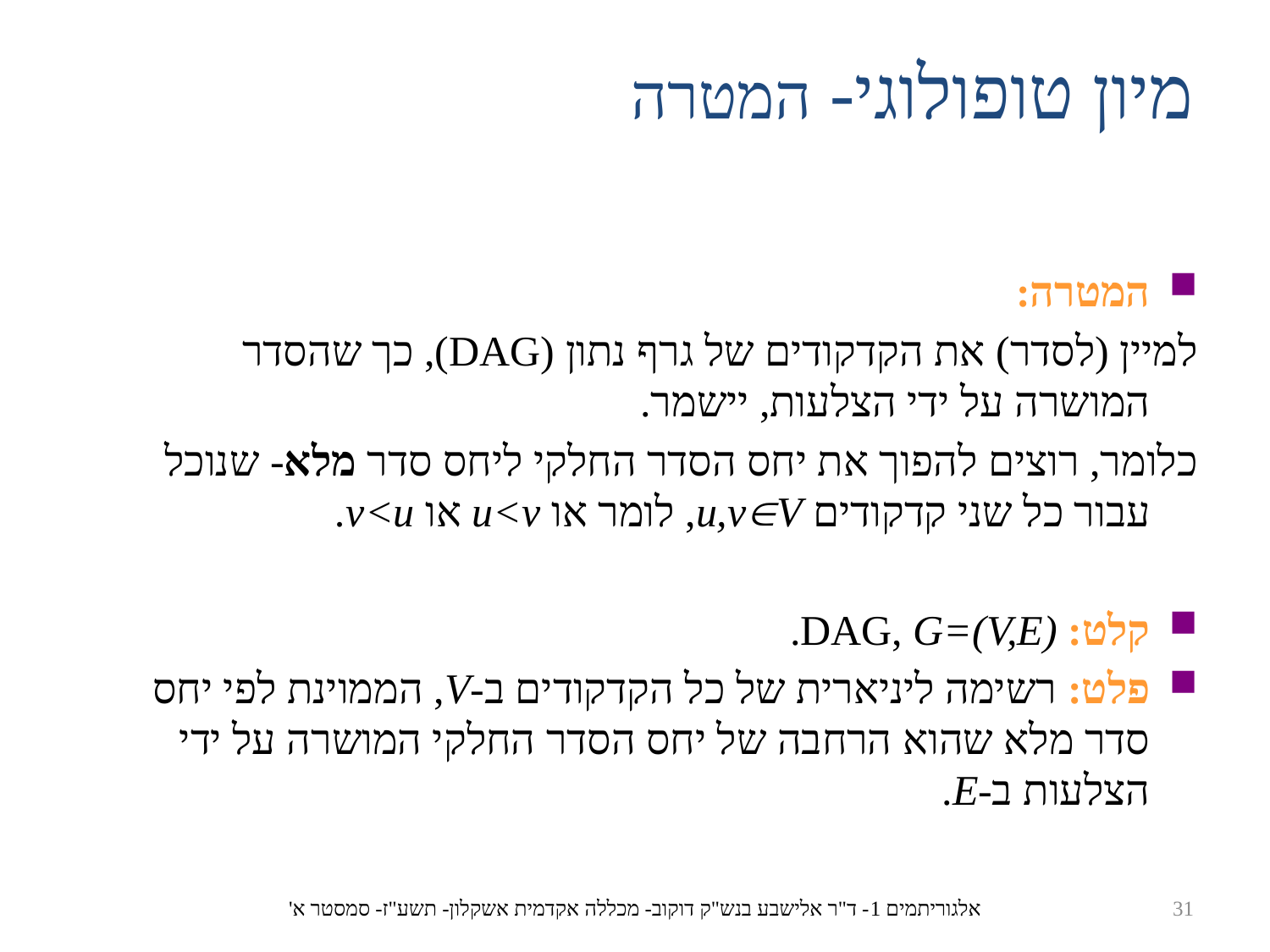

מיון טופולוגי- המטרה
המטרה:
	למיין (לסדר) את הקדקודים של גרף נתון (DAG), כך שהסדר המושרה על ידי הצלעות, יישמר.
	כלומר, רוצים להפוך את יחס הסדר החלקי ליחס סדר מלא- שנוכל עבור כל שני קדקודים u,v∈V, לומר או u<v או v<u.

קלט: DAG, G=(V,E).
פלט: רשימה ליניארית של כל הקדקודים ב-V, הממוינת לפי יחס סדר מלא שהוא הרחבה של יחס הסדר החלקי המושרה על ידי הצלעות ב-E.
אלגוריתמים 1- ד"ר אלישבע בנש"ק דוקוב- מכללה אקדמית אשקלון- תשע"ז- סמסטר א'
31